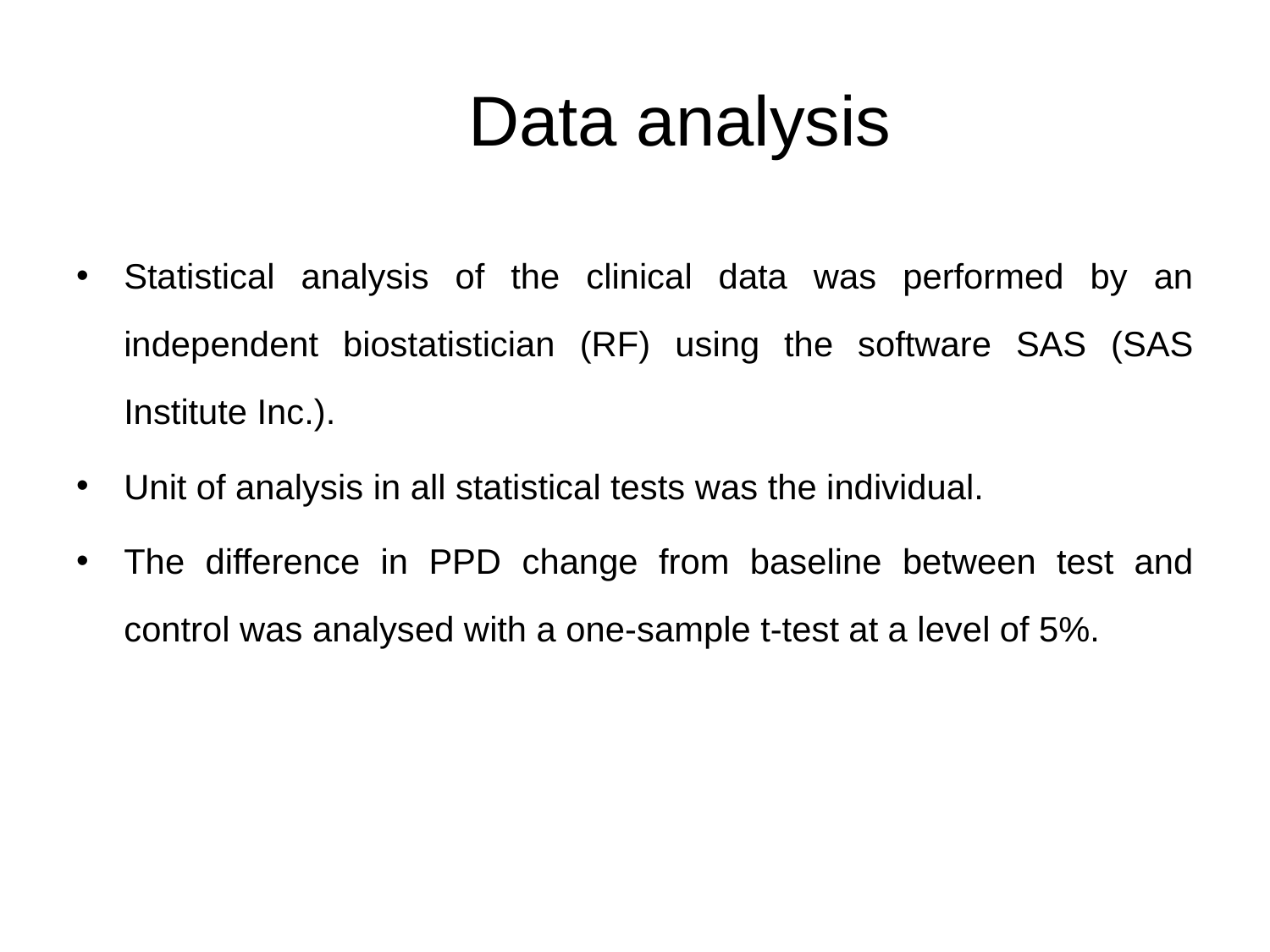

# Data analysis
Statistical analysis of the clinical data was performed by an independent biostatistician (RF) using the software SAS (SAS Institute Inc.).
Unit of analysis in all statistical tests was the individual.
The difference in PPD change from baseline between test and control was analysed with a one-sample t-test at a level of 5%.